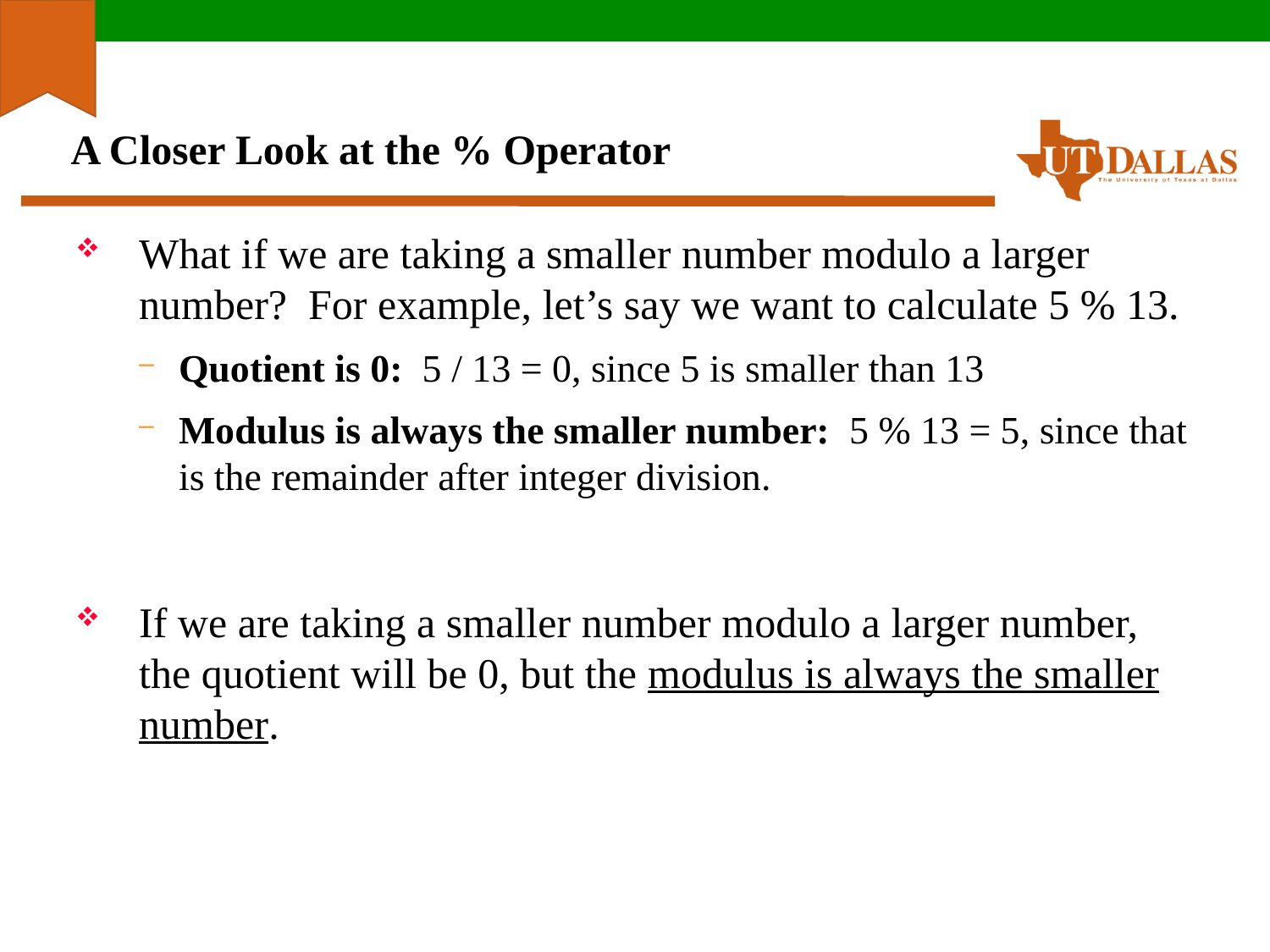

89
# A Closer Look at the % Operator
What if we are taking a smaller number modulo a larger number?  For example, let’s say we want to calculate 5 % 13.
Quotient is 0:  5 / 13 = 0, since 5 is smaller than 13
Modulus is always the smaller number:  5 % 13 = 5, since that is the remainder after integer division.

If we are taking a smaller number modulo a larger number, the quotient will be 0, but the modulus is always the smaller number.